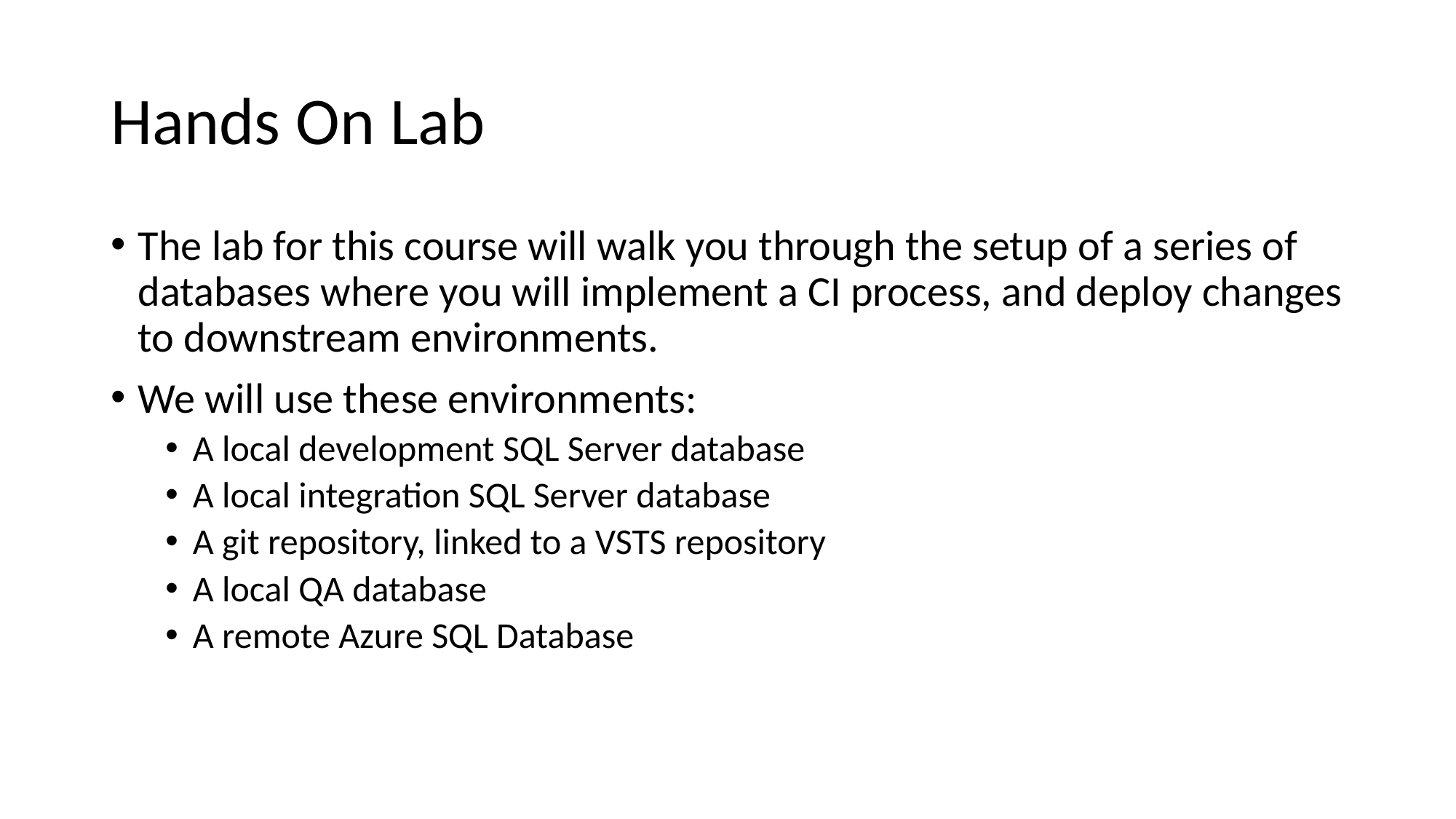

# Hands On Lab
The lab for this course will walk you through the setup of a series of databases where you will implement a CI process, and deploy changes to downstream environments.
We will use these environments:
A local development SQL Server database
A local integration SQL Server database
A git repository, linked to a VSTS repository
A local QA database
A remote Azure SQL Database